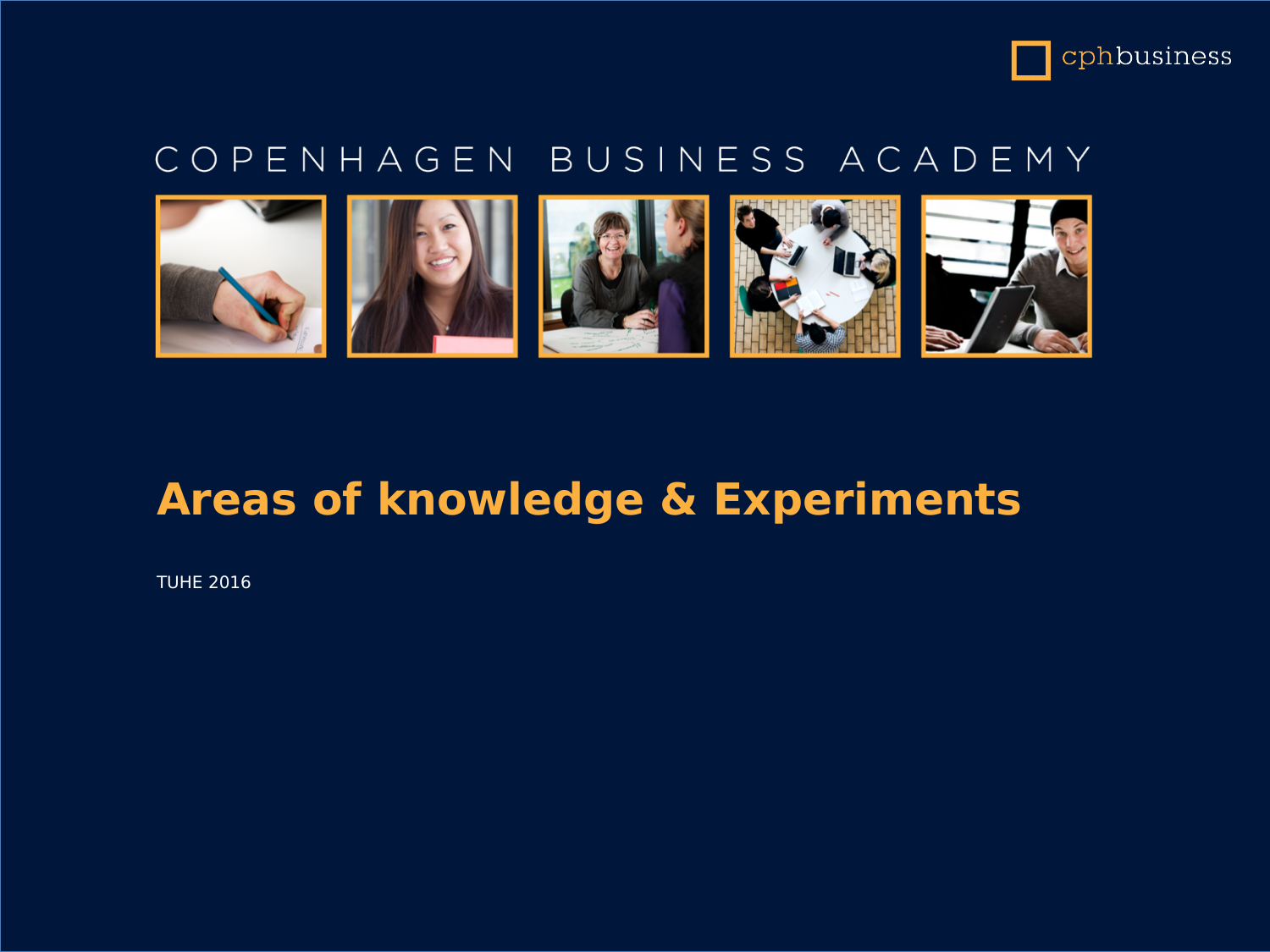

Areas of knowledge & Experiments
TUHE 2016